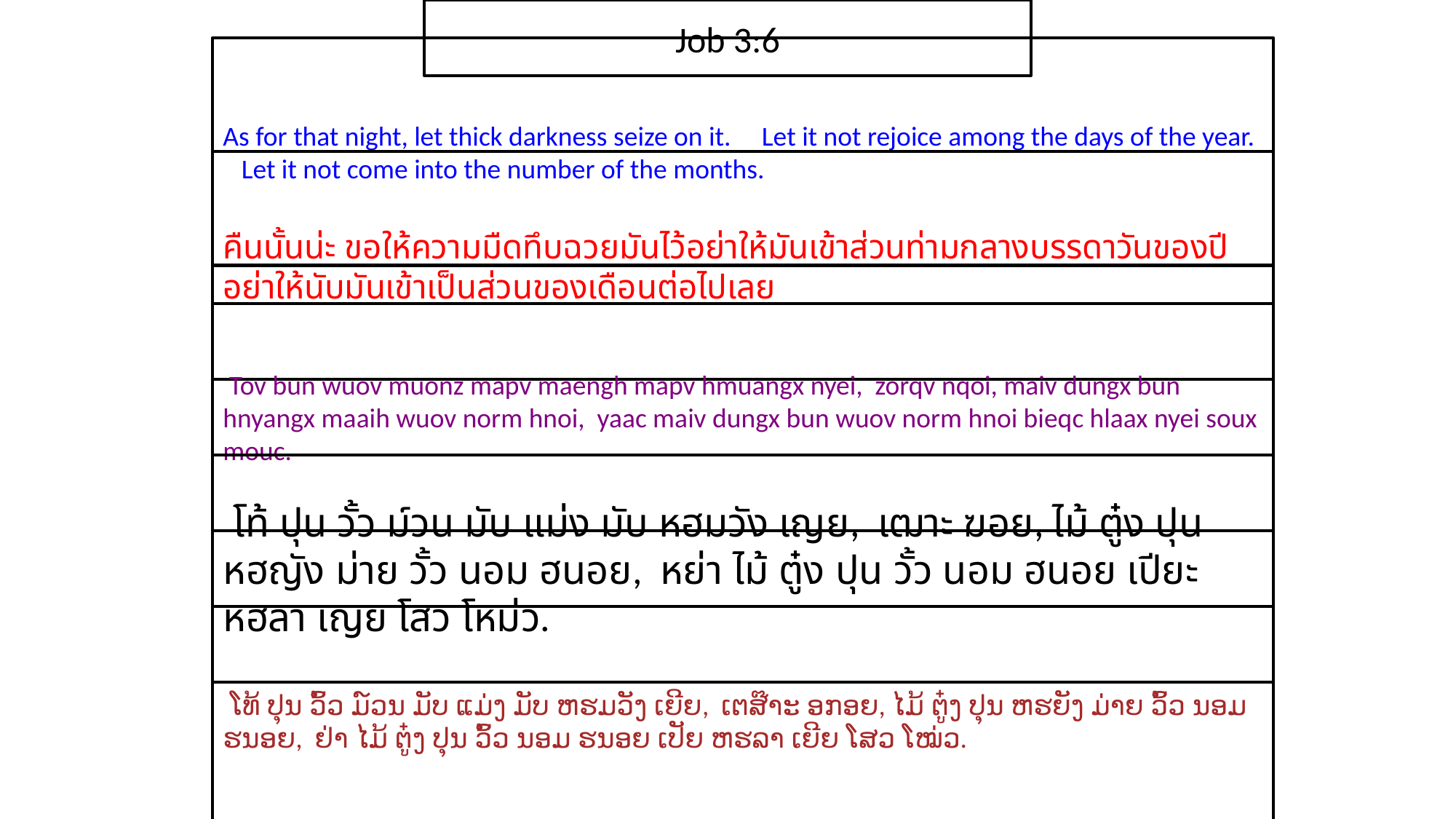

Job 3:6
As for that night, let thick darkness seize on it.     Let it not rejoice among the days of the year.     Let it not come into the number of the months.
คืน​นั้นน่ะ ขอ​ให้​ความ​มืด​ทึบ​ฉวย​มัน​ไว้อย่า​ให้​มัน​เข้า​ส่วน​ท่ามกลาง​บรรดา​วัน​ของ​ปีอย่า​ให้​นับ​มัน​เข้า​เป็น​ส่วน​ของ​เดือน​ต่อไป​เลย
 Tov bun wuov muonz mapv maengh mapv hmuangx nyei,  zorqv nqoi, maiv dungx bun hnyangx maaih wuov norm hnoi,  yaac maiv dungx bun wuov norm hnoi bieqc hlaax nyei soux mouc.
 โท้ ปุน วั้ว ม์วน มับ แม่ง มับ หฮมวัง เญย,  เฒาะ ฆอย, ไม้ ตู๋ง ปุน หฮญัง ม่าย วั้ว นอม ฮนอย,  หย่า ไม้ ตู๋ง ปุน วั้ว นอม ฮนอย เปียะ หฮลา เญย โสว โหม่ว.
 ໂທ້ ປຸນ ວົ້ວ ມ໌ວນ ມັບ ແມ່ງ ມັບ ຫຮມວັງ ເຍີຍ,  ເຕສ໊າະ ອກອຍ, ໄມ້ ຕູ໋ງ ປຸນ ຫຮຍັງ ມ່າຍ ວົ້ວ ນອມ ຮນອຍ,  ຢ່າ ໄມ້ ຕູ໋ງ ປຸນ ວົ້ວ ນອມ ຮນອຍ ເປັຍ ຫຮລາ ເຍີຍ ໂສວ ໂໝ່ວ.